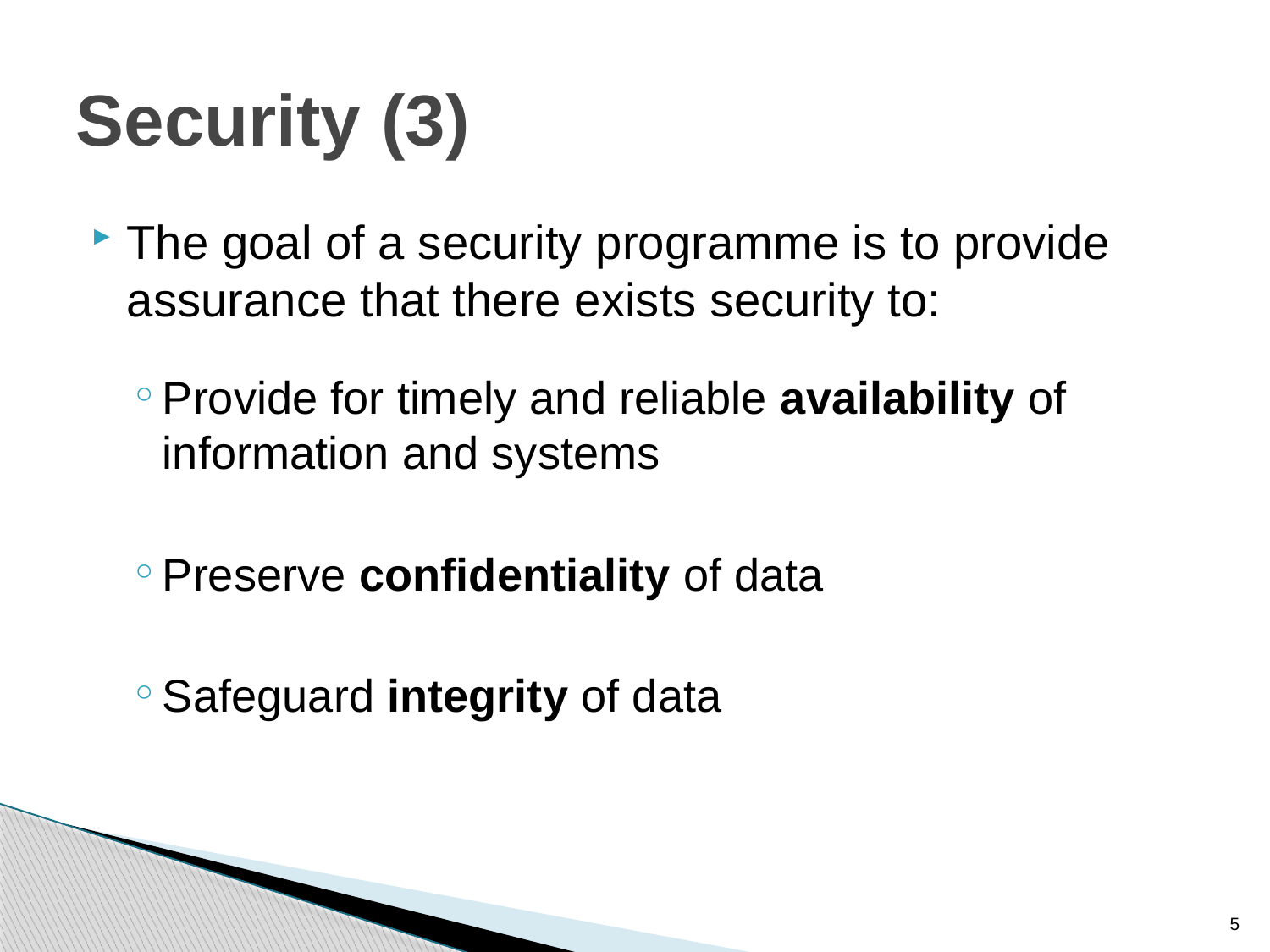

# Security (3)
The goal of a security programme is to provide assurance that there exists security to:

Provide for timely and reliable availability of information and systems

Preserve confidentiality of data

Safeguard integrity of data
5